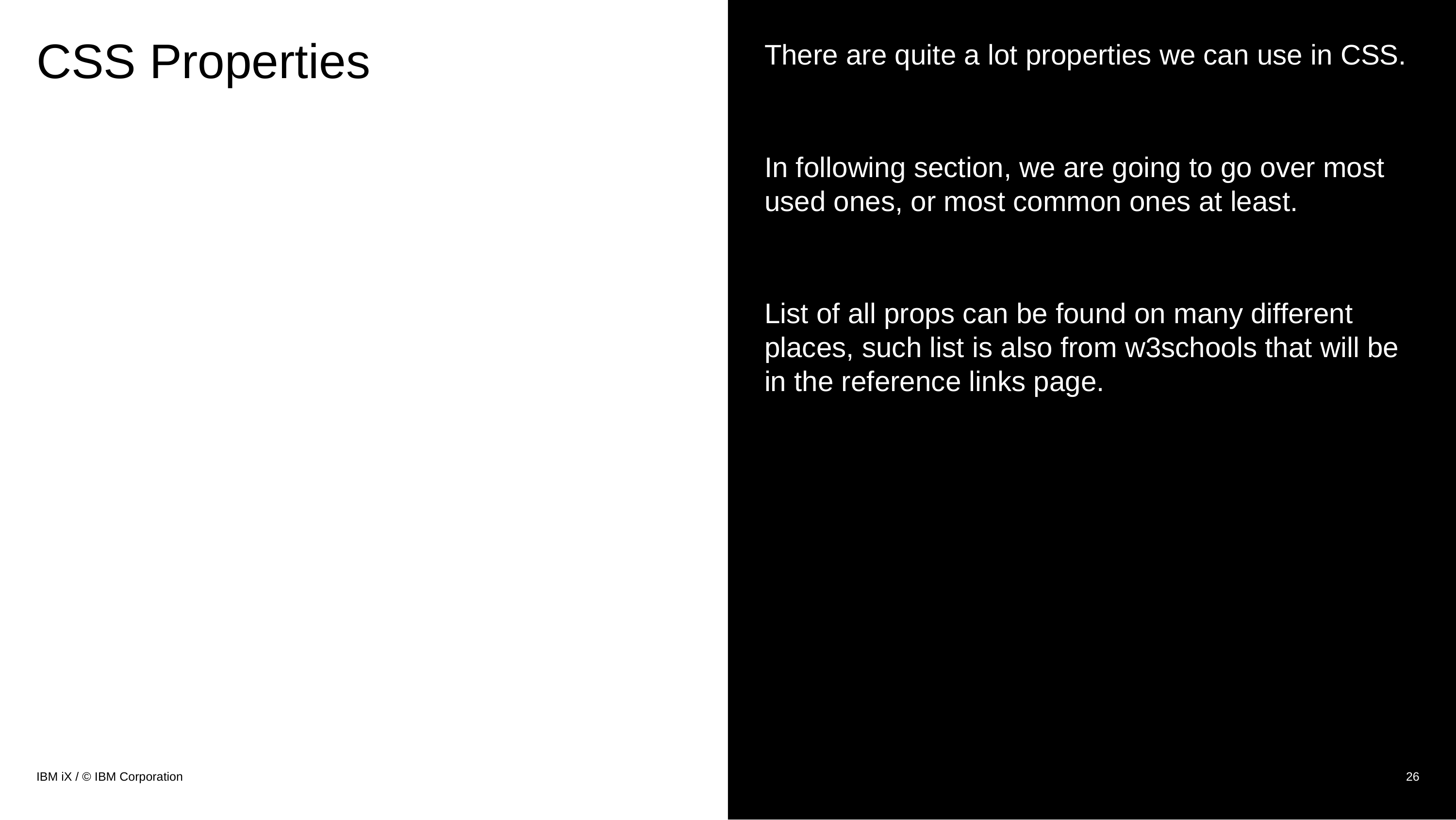

# CSS Properties
There are quite a lot properties we can use in CSS.

In following section, we are going to go over most used ones, or most common ones at least.

List of all props can be found on many different places, such list is also from w3schools that will be in the reference links page.
IBM iX / © IBM Corporation
26